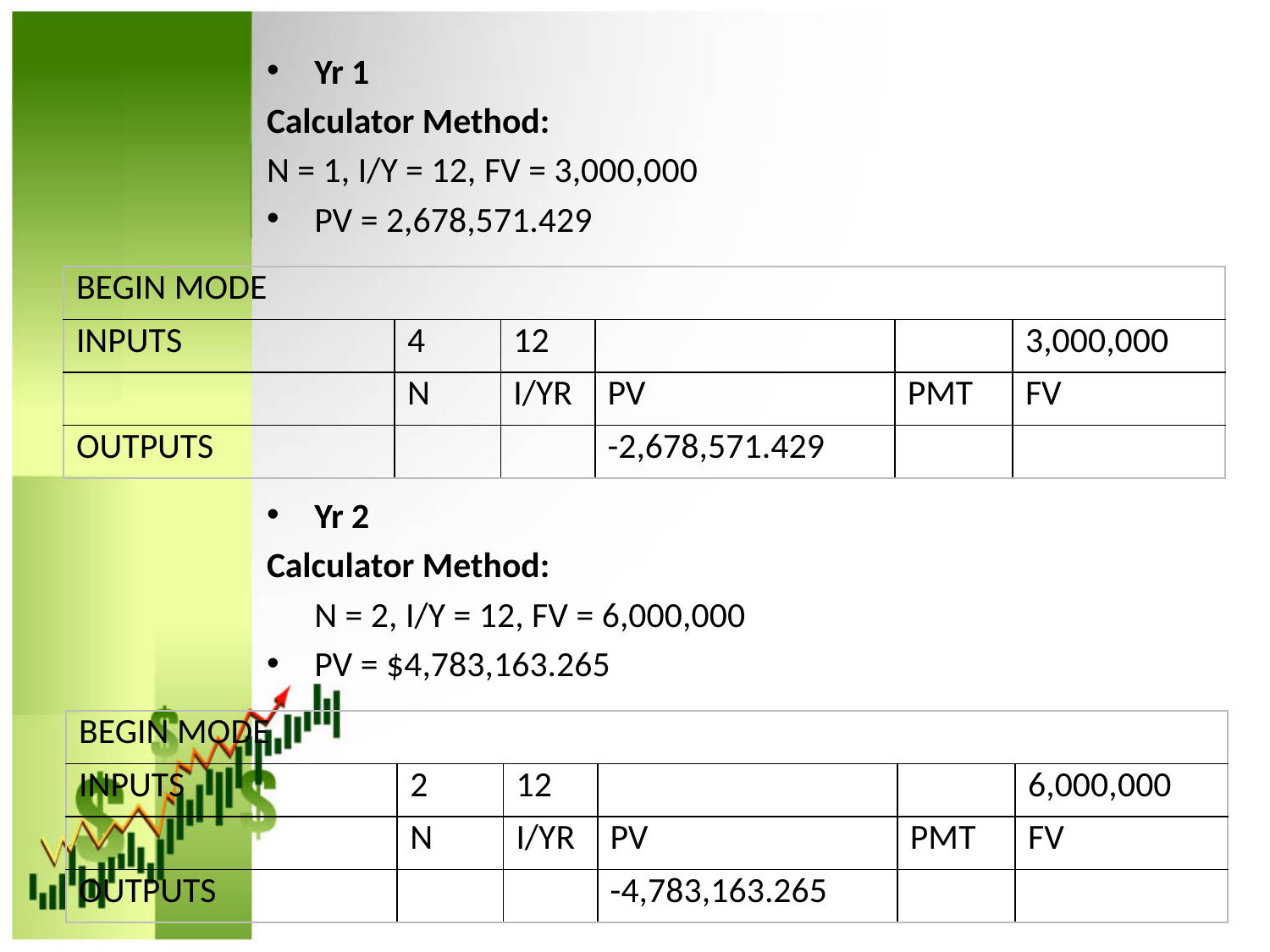

Yr 1
Calculator Method:
N = 1, I/Y = 12, FV = 3,000,000
PV = 2,678,571.429

Yr 2
Calculator Method:
	N = 2, I/Y = 12, FV = 6,000,000
PV = $4,783,163.265

| BEGIN MODE |  |  |  |  |  |
| --- | --- | --- | --- | --- | --- |
| INPUTS | 4 | 12 |  |  | 3,000,000 |
|  | N | I/YR | PV | PMT | FV |
| OUTPUTS |  |  | -2,678,571.429 |  |  |
| BEGIN MODE |  |  |  |  |  |
| --- | --- | --- | --- | --- | --- |
| INPUTS | 2 | 12 |  |  | 6,000,000 |
|  | N | I/YR | PV | PMT | FV |
| OUTPUTS |  |  | -4,783,163.265 |  |  |